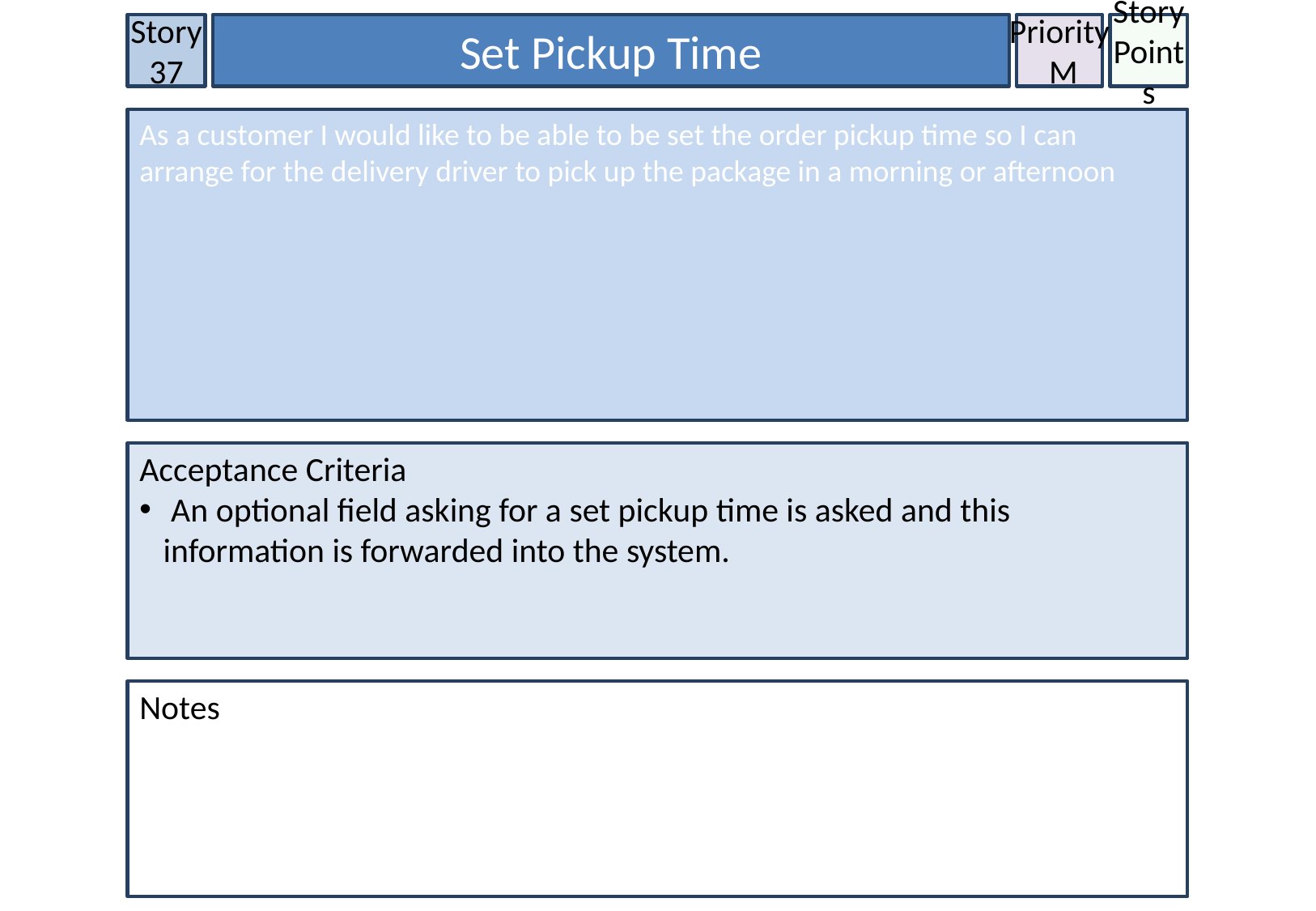

Story 37
Set Pickup Time
Priority
 M
Story Points
As a customer I would like to be able to be set the order pickup time so I can arrange for the delivery driver to pick up the package in a morning or afternoon
Acceptance Criteria
 An optional field asking for a set pickup time is asked and this information is forwarded into the system.
Notes